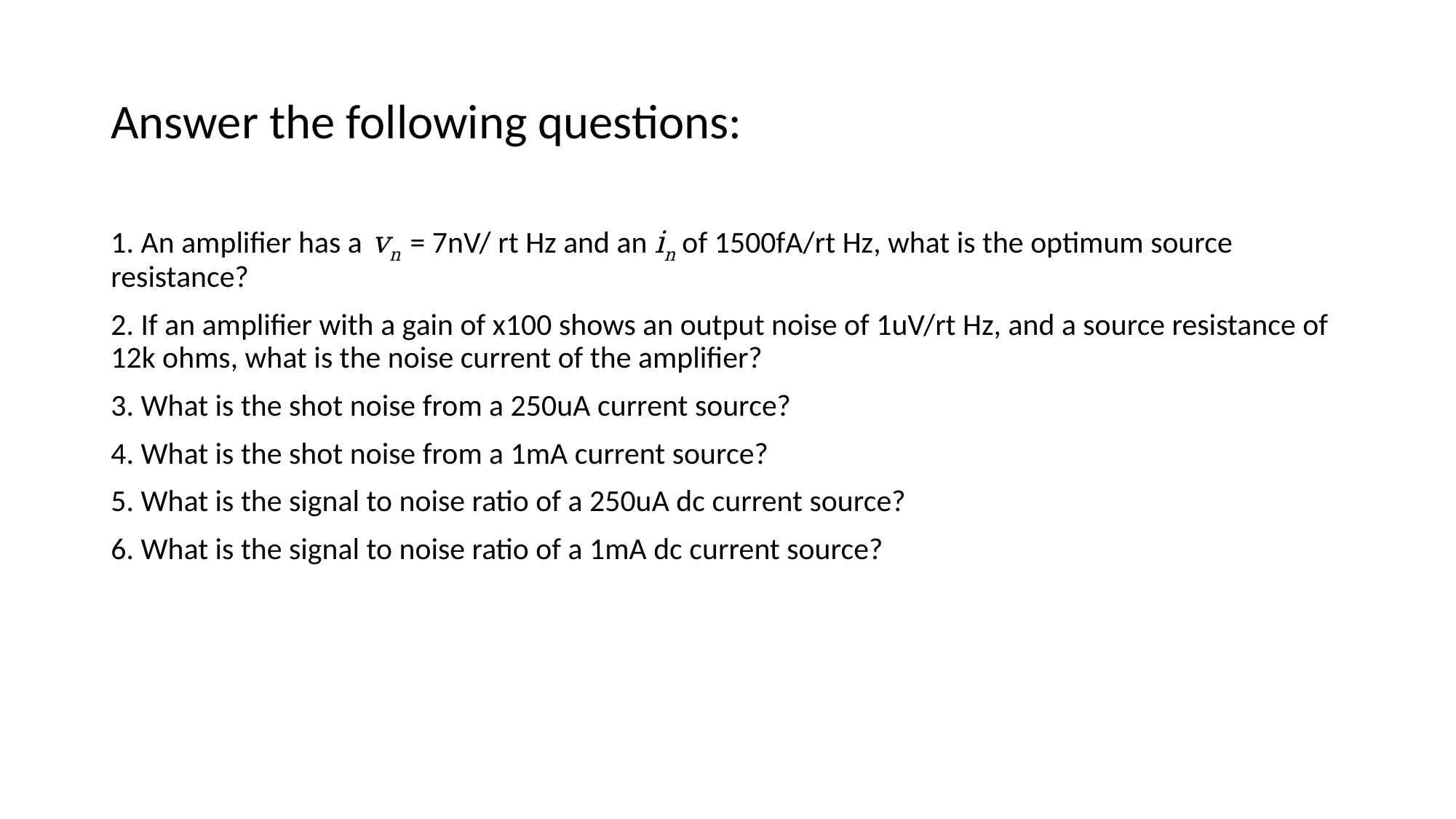

# Answer the following questions:
1. An amplifier has a vn = 7nV/ rt Hz and an in of 1500fA/rt Hz, what is the optimum source resistance?
2. If an amplifier with a gain of x100 shows an output noise of 1uV/rt Hz, and a source resistance of 12k ohms, what is the noise current of the amplifier?
3. What is the shot noise from a 250uA current source?
4. What is the shot noise from a 1mA current source?
5. What is the signal to noise ratio of a 250uA dc current source?
6. What is the signal to noise ratio of a 1mA dc current source?